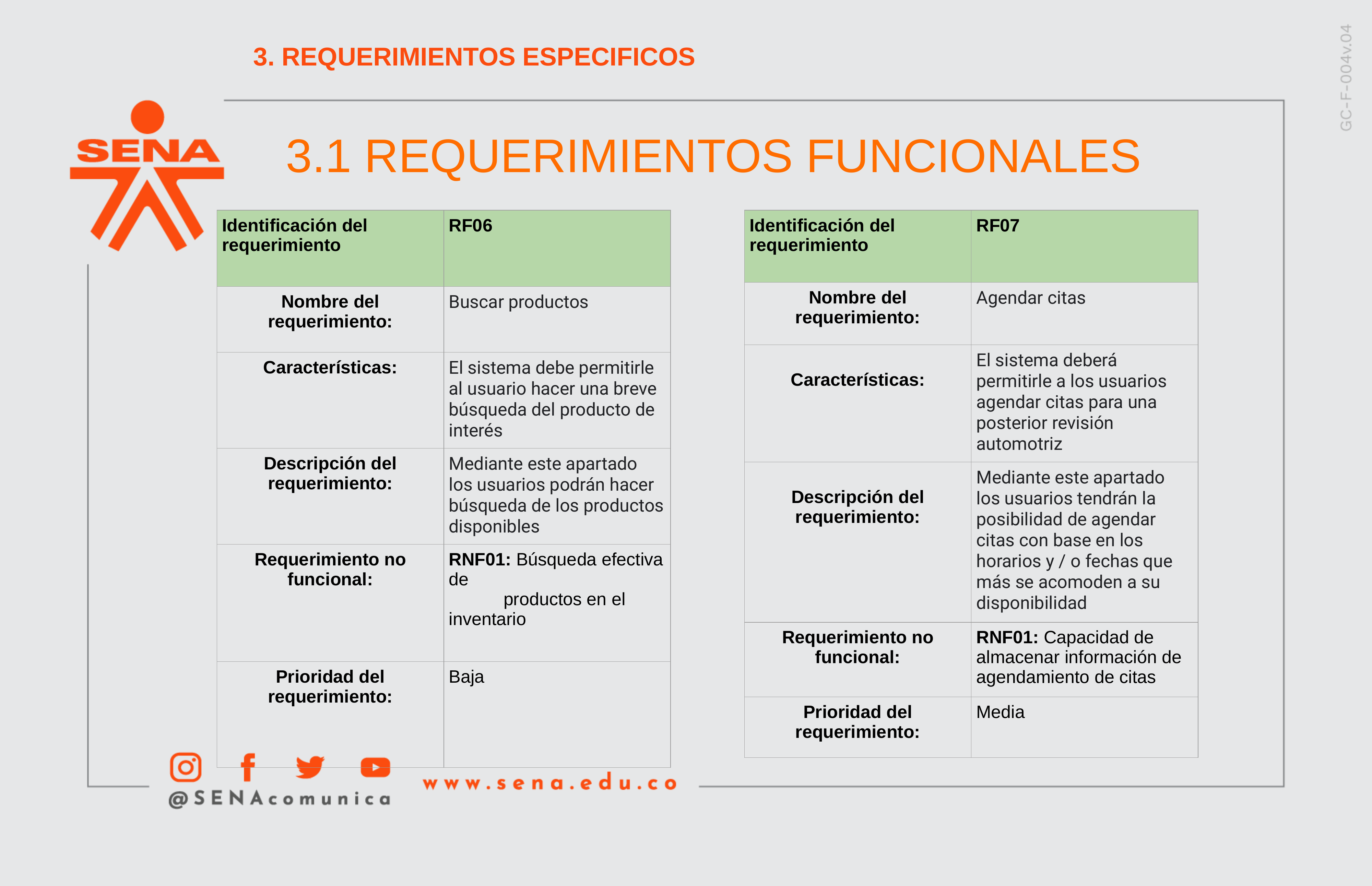

3. REQUERIMIENTOS ESPECIFICOS
3.1 REQUERIMIENTOS FUNCIONALES
| Identificación del requerimiento | RF07 |
| --- | --- |
| Nombre del requerimiento: | Agendar citas |
| Características: | El sistema deberá permitirle a los usuarios agendar citas para una posterior revisión automotriz |
| Descripción del requerimiento: | Mediante este apartado los usuarios tendrán la posibilidad de agendar citas con base en los horarios y / o fechas que más se acomoden a su disponibilidad |
| Requerimiento no funcional: | RNF01: Capacidad de almacenar información de agendamiento de citas |
| Prioridad del requerimiento: | Media |
| Identificación del requerimiento | RF06 |
| --- | --- |
| Nombre del requerimiento: | Buscar productos |
| Características: | El sistema debe permitirle al usuario hacer una breve búsqueda del producto de interés |
| Descripción del requerimiento: | Mediante este apartado los usuarios podrán hacer búsqueda de los productos disponibles |
| Requerimiento no funcional: | RNF01: Búsqueda efectiva de productos en el inventario |
| Prioridad del requerimiento: | Baja |